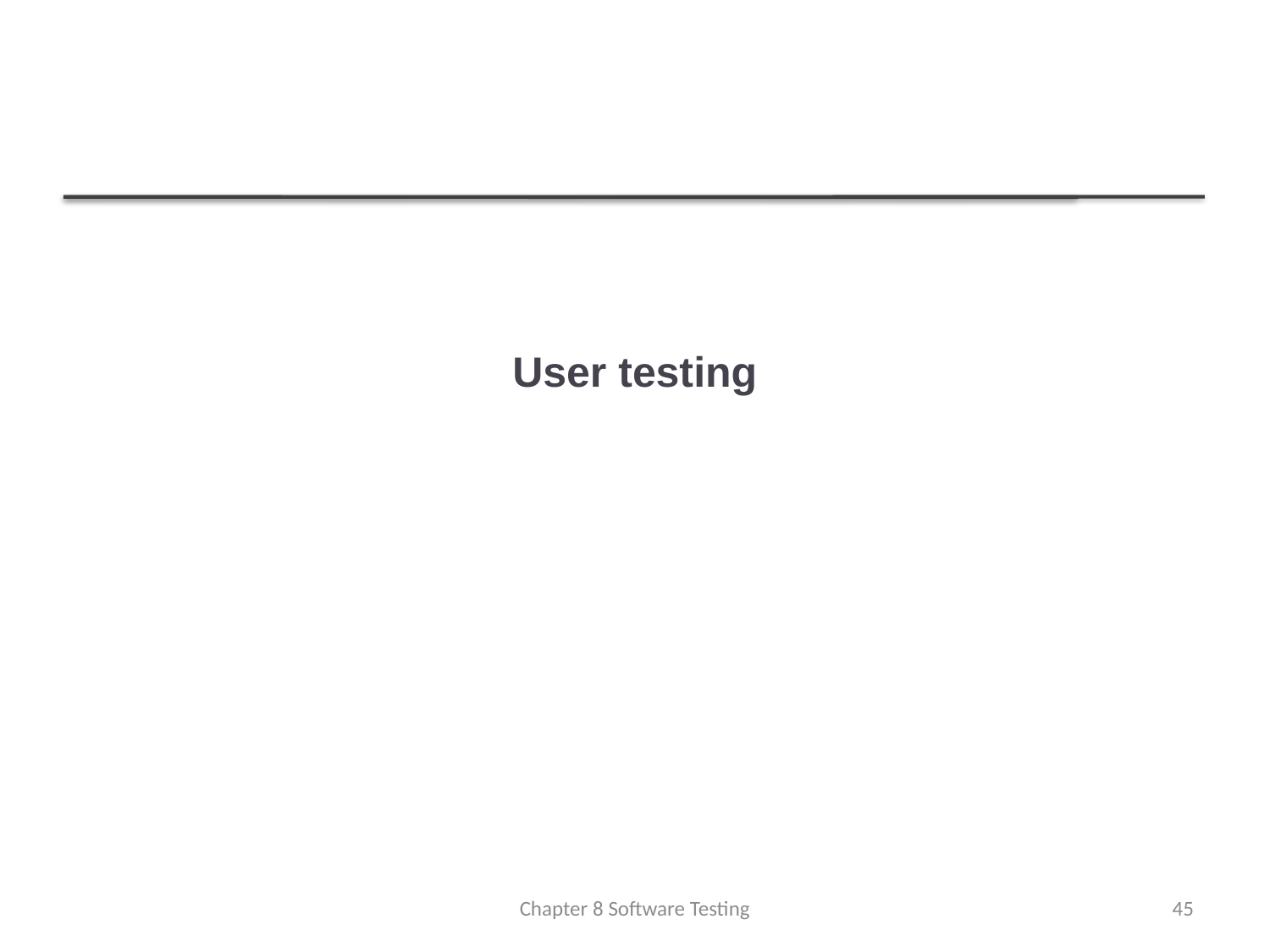

# User testing
Chapter 8 Software Testing
45